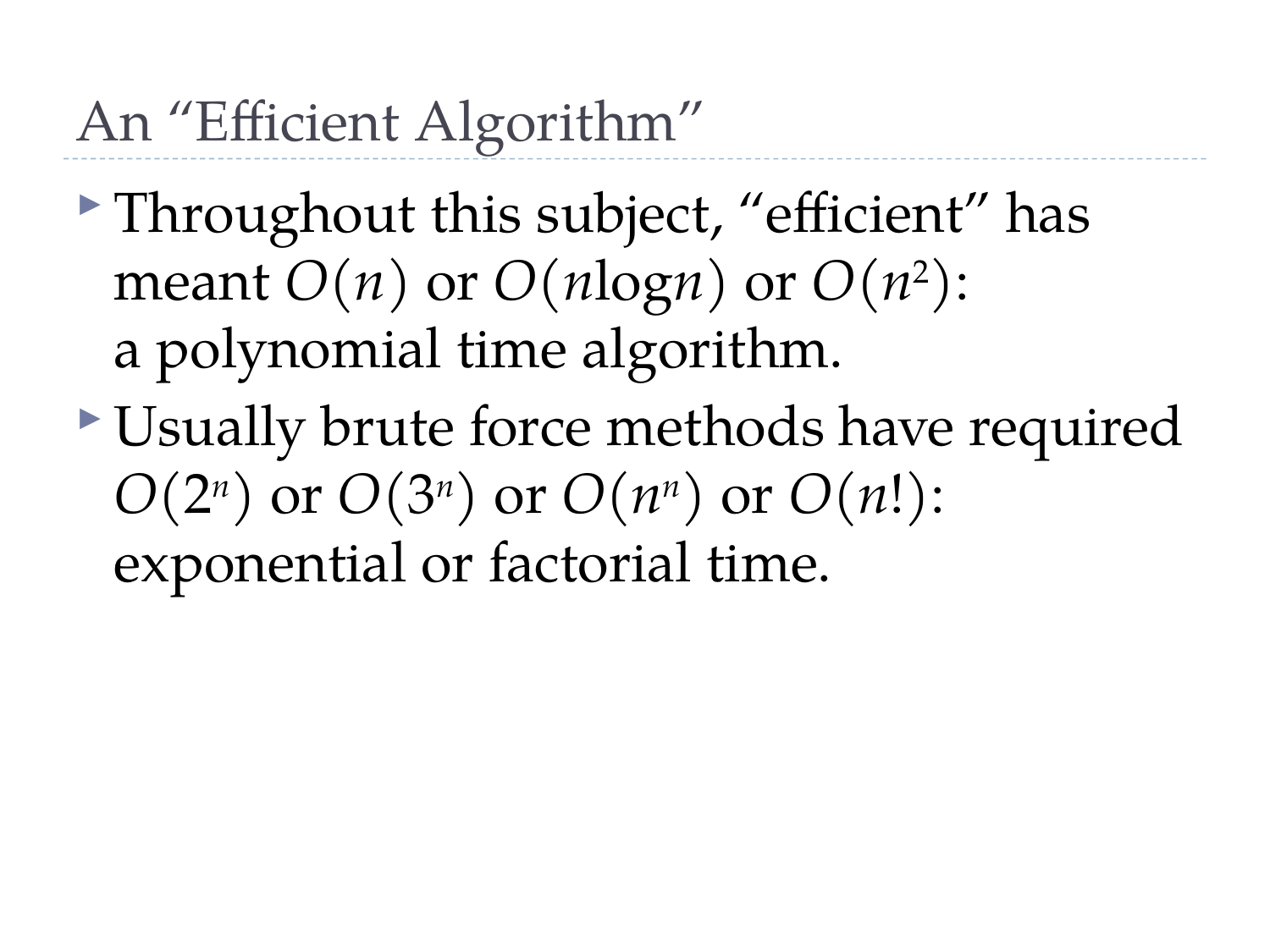

# An “Efficient Algorithm”
Throughout this subject, “efficient” has meant O(n) or O(nlogn) or O(n2):
a polynomial time algorithm.
Usually brute force methods have required O(2n) or O(3n) or O(nn) or O(n!):
exponential or factorial time.